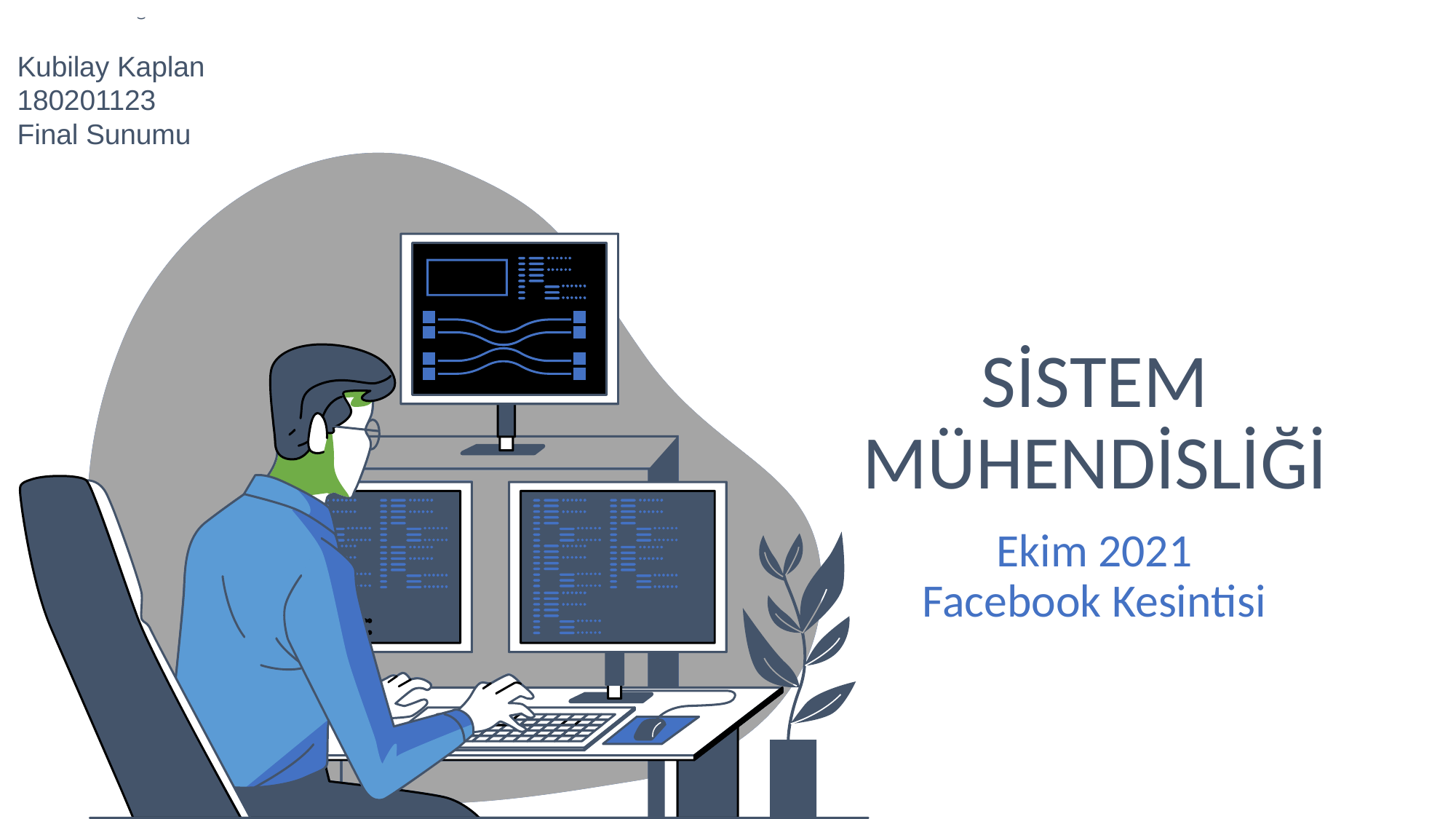

(
Kubilay Kaplan
180201123
Final Sunumu

# SİSTEM MÜHENDİSLİĞİ
Ekim 2021
Facebook Kesintisi